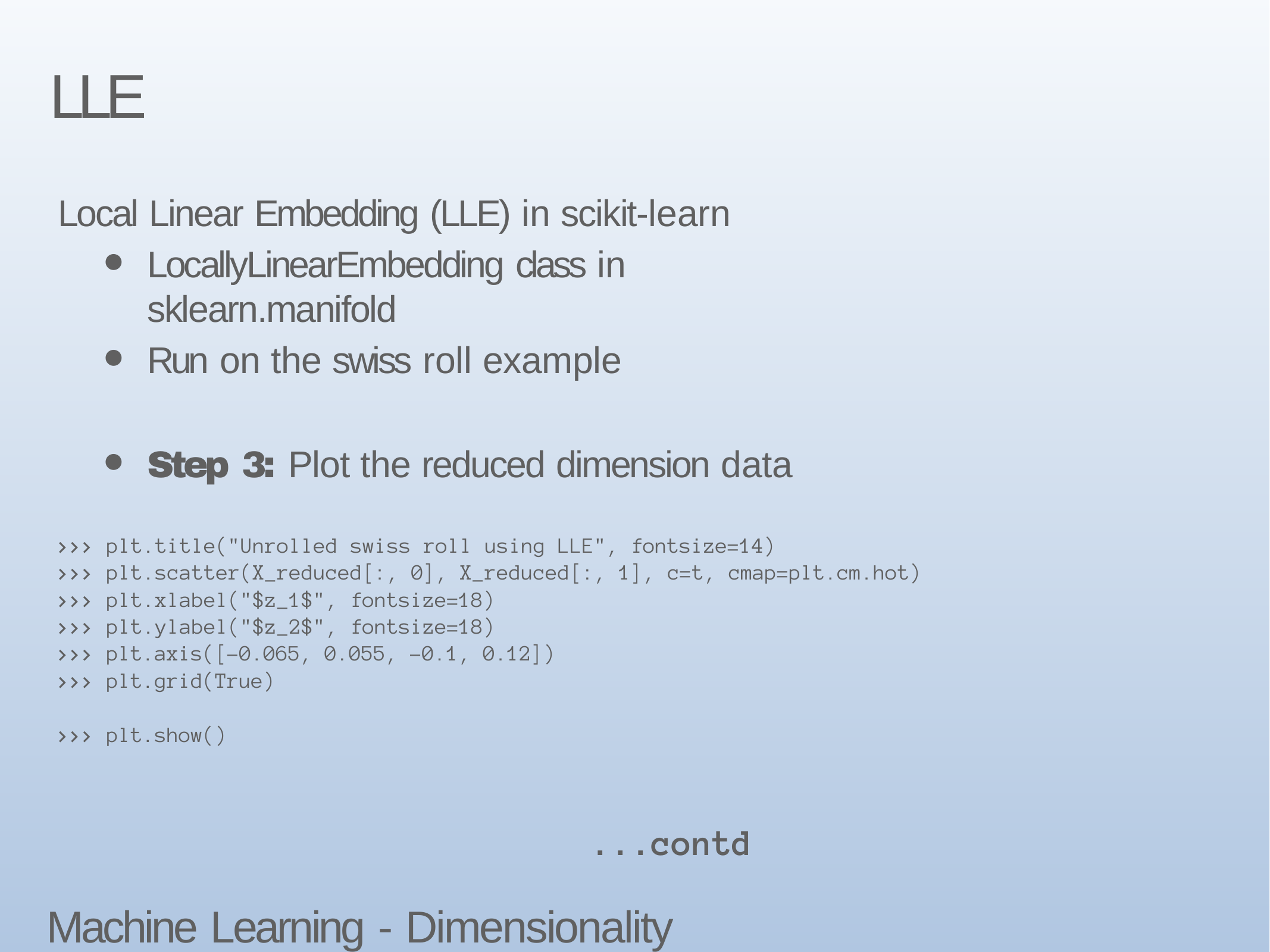

# LLE
Local Linear Embedding (LLE) in scikit-learn
LocallyLinearEmbedding class in sklearn.manifold
Run on the swiss roll example

Step 3: Plot the reduced dimension data
>>> plt.title("Unrolled swiss roll using LLE", fontsize=14)
>>> plt.scatter(X_reduced[:, 0], X_reduced[:, 1], c=t, cmap=plt.cm.hot)
>>> plt.xlabel("$z_1$", fontsize=18)
>>> plt.ylabel("$z_2$", fontsize=18)
>>> plt.axis([-0.065, 0.055, -0.1, 0.12])
>>> plt.grid(True)

>>> plt.show()
...contd
Machine Learning - Dimensionality Reduction